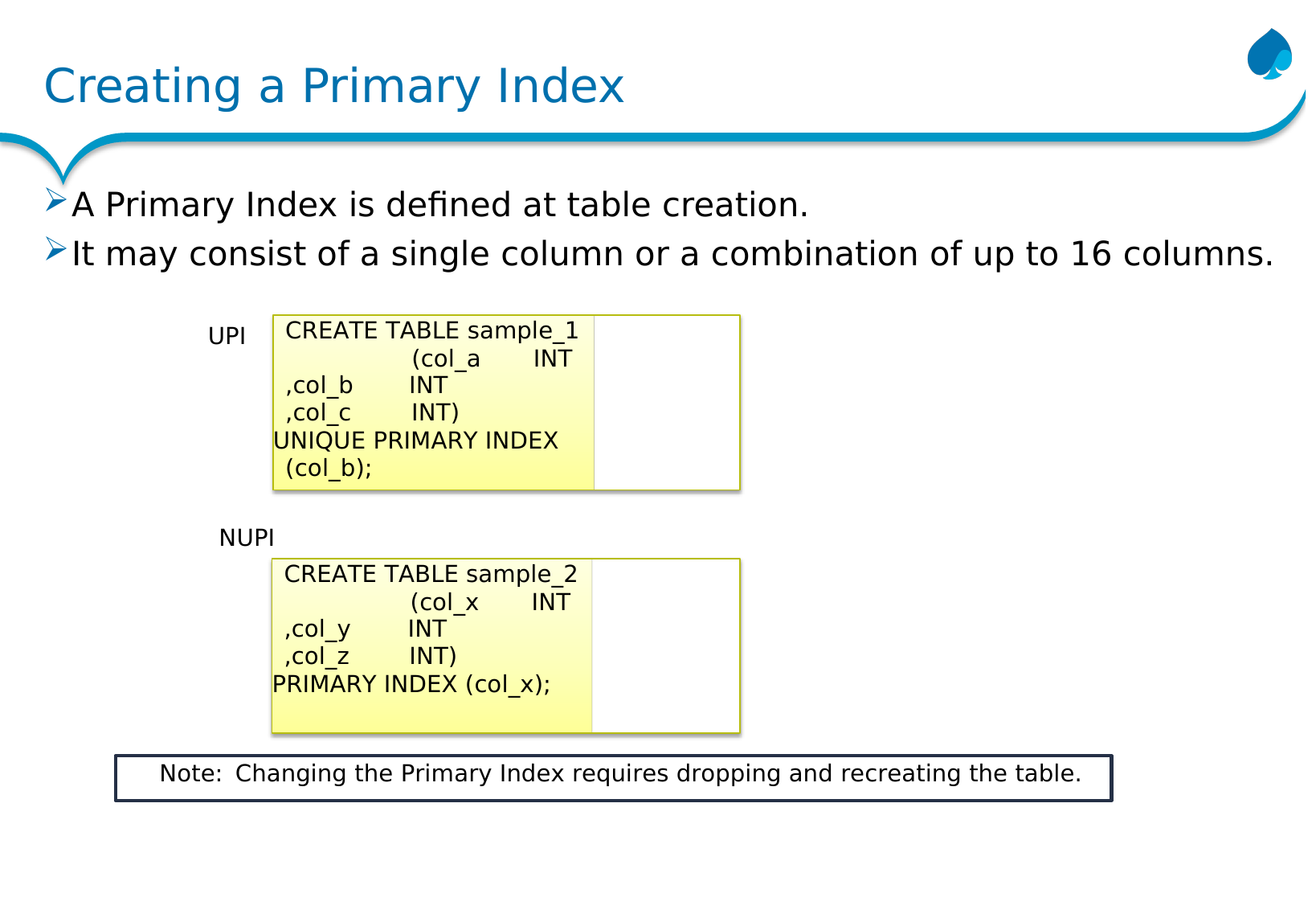

# Creating a Primary Index

A Primary Index is defined at table creation.
It may consist of a single column or a combination of up to 16 columns.

CREATE TABLE sample_1 (col_a       INT
,col_b       INT
,col_c        INT)
UNIQUE PRIMARY INDEX (col_b);
UPI
NUPI

CREATE TABLE sample_2 (col_x       INT
,col_y       INT
,col_z        INT)
PRIMARY INDEX (col_x);

Note: Changing the Primary Index requires dropping and recreating the table.